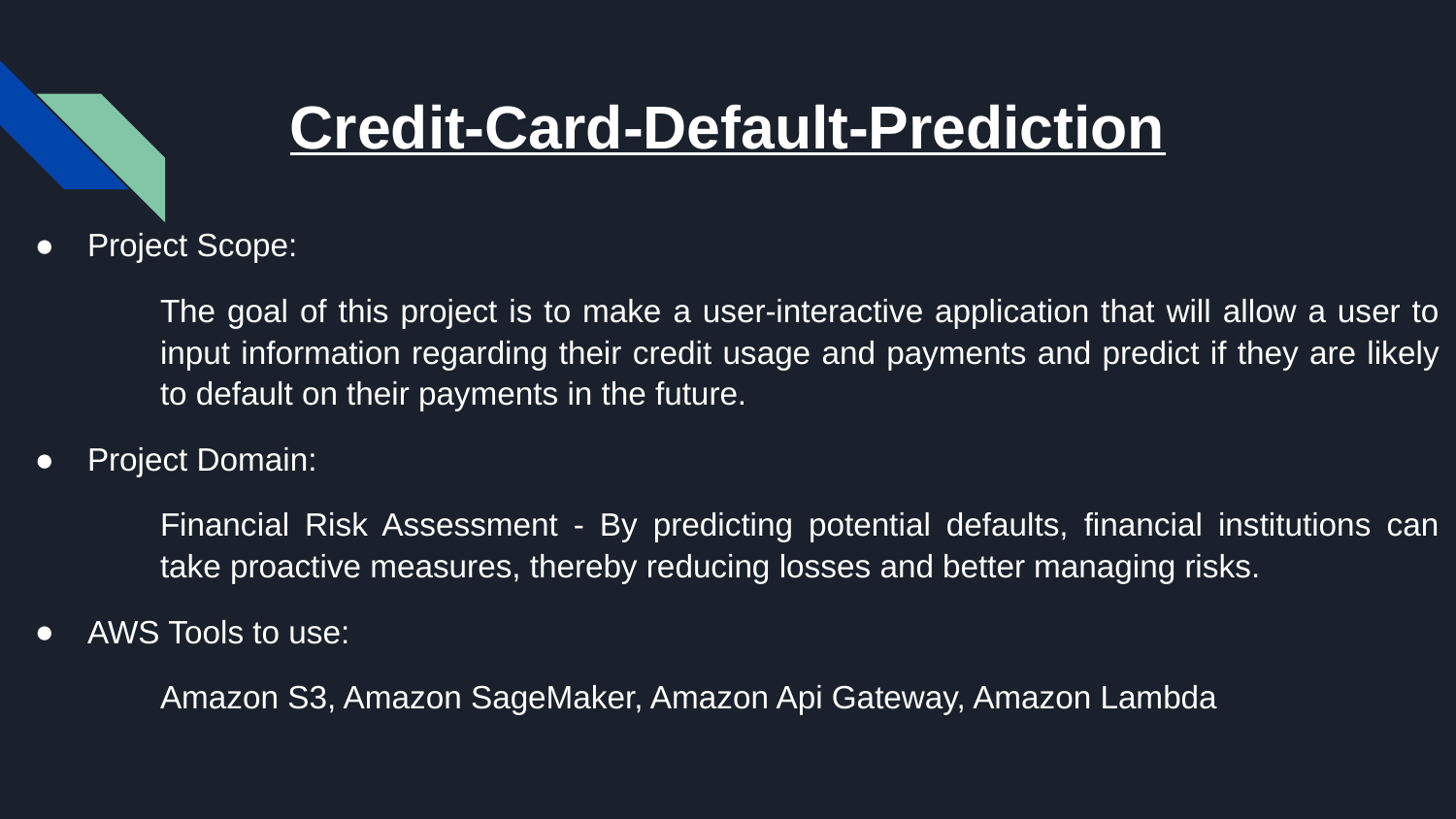

# Credit-Card-Default-Prediction
Project Scope:
The goal of this project is to make a user-interactive application that will allow a user to input information regarding their credit usage and payments and predict if they are likely to default on their payments in the future.
Project Domain:
Financial Risk Assessment - By predicting potential defaults, financial institutions can take proactive measures, thereby reducing losses and better managing risks.
AWS Tools to use:
Amazon S3, Amazon SageMaker, Amazon Api Gateway, Amazon Lambda